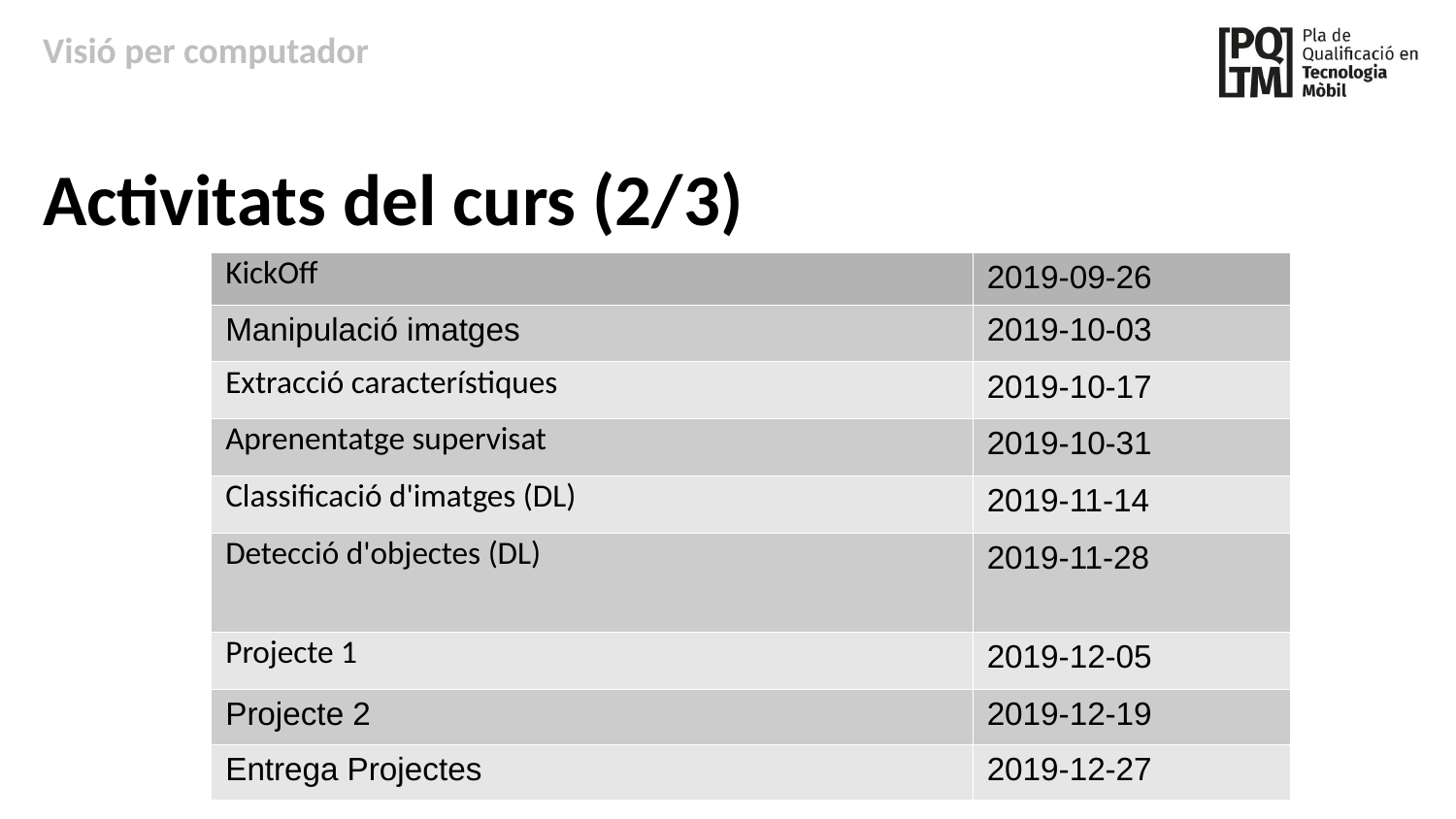

Visió per computador
Activitats del curs (2/3)
| KickOff | 2019-09-26 |
| --- | --- |
| Manipulació imatges | 2019-10-03 |
| Extracció característiques | 2019-10-17 |
| Aprenentatge supervisat | 2019-10-31 |
| Classificació d'imatges (DL) | 2019-11-14 |
| Detecció d'objectes (DL) | 2019-11-28 |
| Projecte 1 | 2019-12-05 |
| Projecte 2 | 2019-12-19 |
| Entrega Projectes | 2019-12-27 |